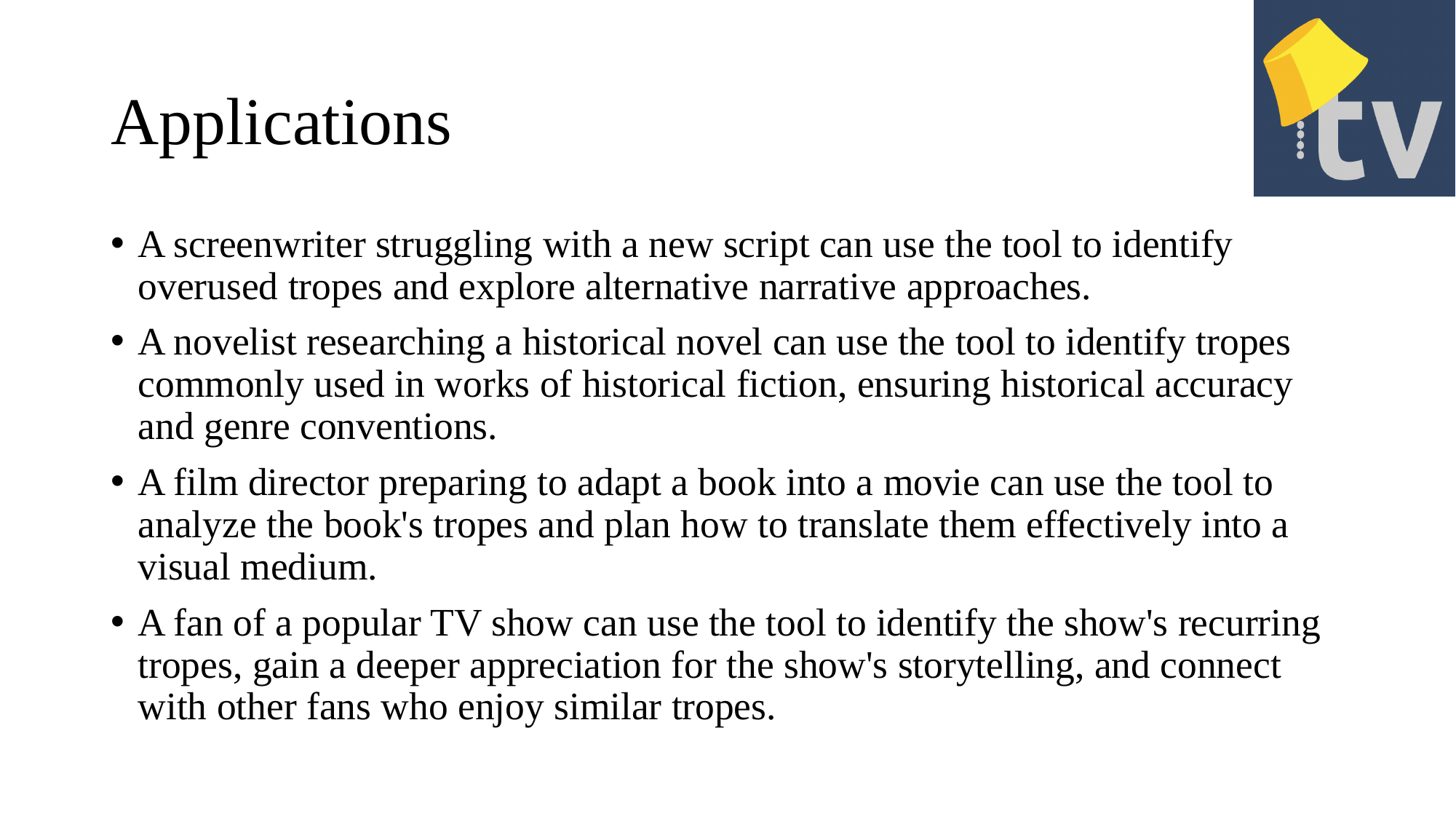

# Applications
A screenwriter struggling with a new script can use the tool to identify overused tropes and explore alternative narrative approaches.
A novelist researching a historical novel can use the tool to identify tropes commonly used in works of historical fiction, ensuring historical accuracy and genre conventions.
A film director preparing to adapt a book into a movie can use the tool to analyze the book's tropes and plan how to translate them effectively into a visual medium.
A fan of a popular TV show can use the tool to identify the show's recurring tropes, gain a deeper appreciation for the show's storytelling, and connect with other fans who enjoy similar tropes.